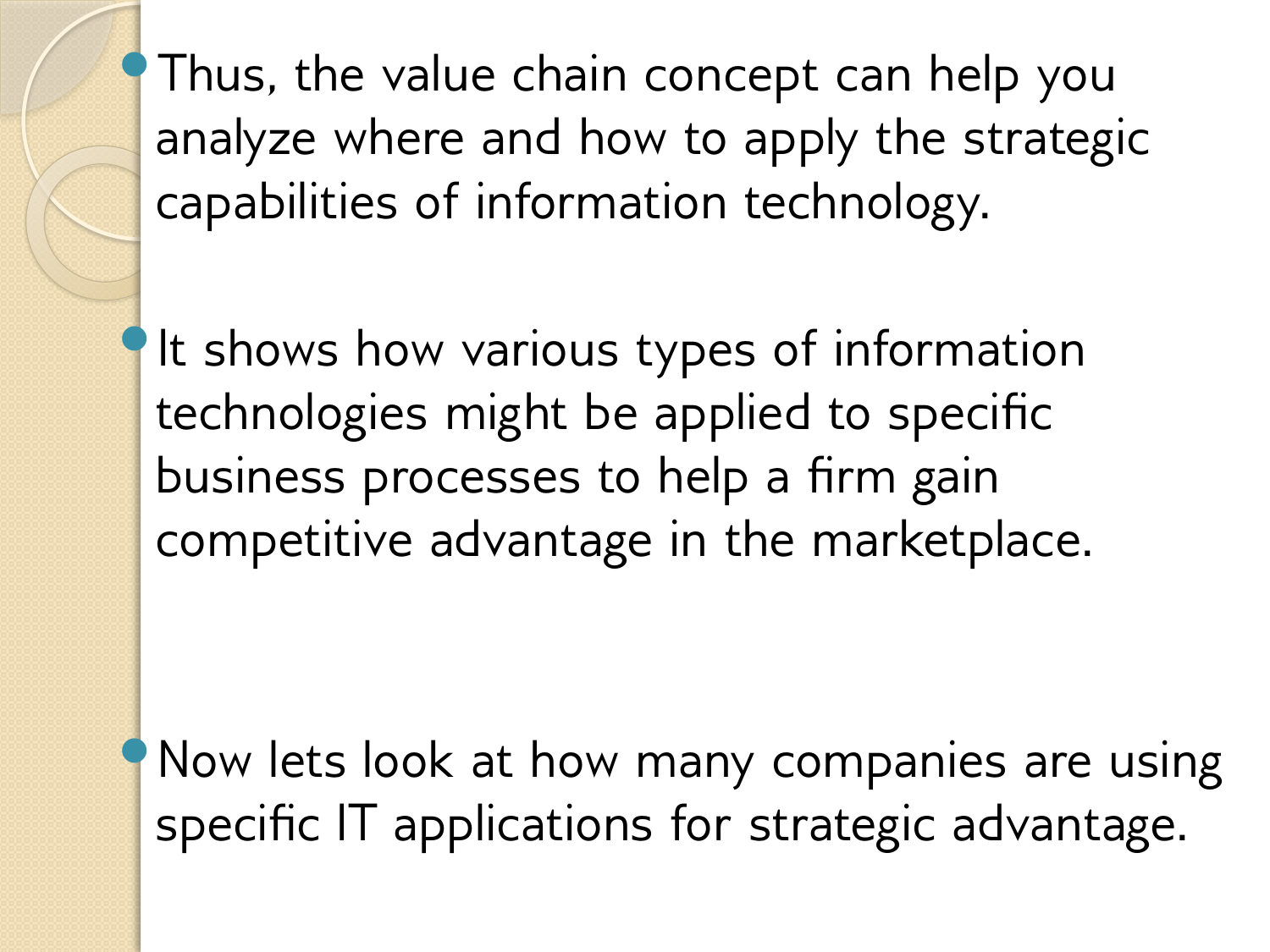

Thus, the value chain concept can help you analyze where and how to apply the strategic capabilities of information technology.

It shows how various types of information technologies might be applied to specific business processes to help a firm gain competitive advantage in the marketplace.

Now lets look at how many companies are using specific IT applications for strategic advantage.